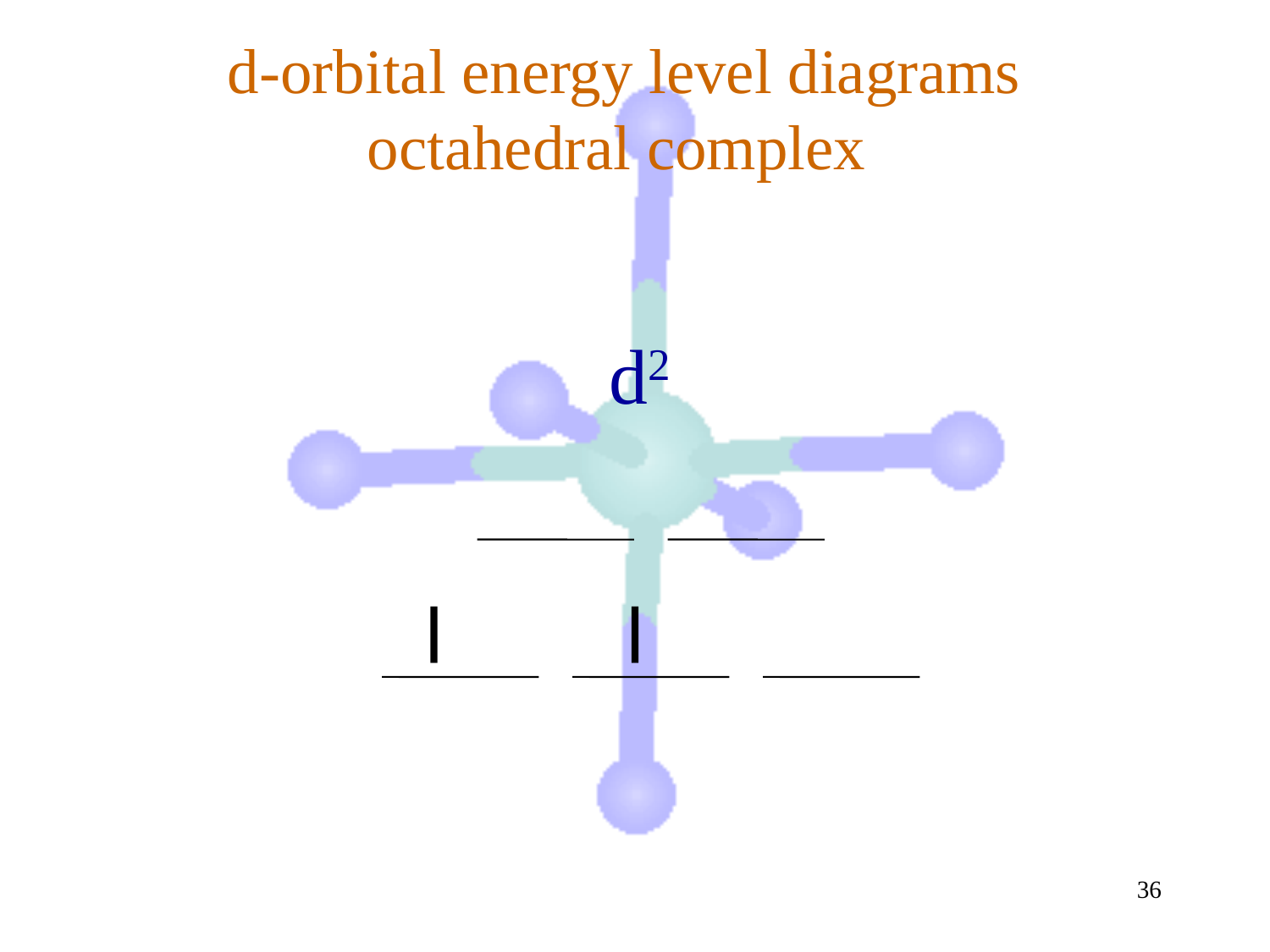

# d-orbital energy level diagrams octahedral complex

d2

36